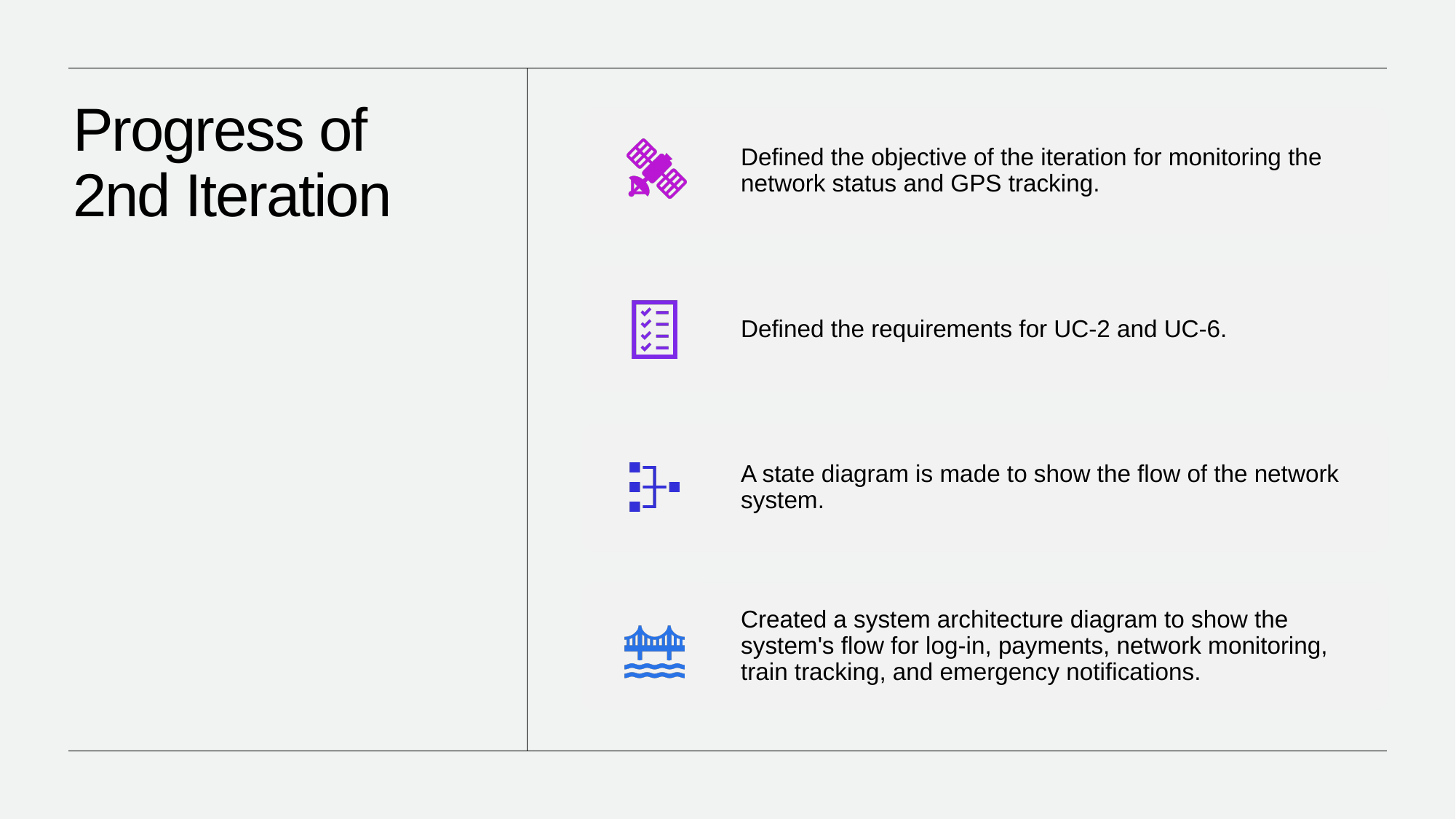

# Progress of 2nd Iteration
Defined the objective of the iteration for monitoring the network status and GPS tracking.
Defined the requirements for UC-2 and UC-6.
A state diagram is made to show the flow of the network system.
Created a system architecture diagram to show the system's flow for log-in, payments, network monitoring, train tracking, and emergency notifications.